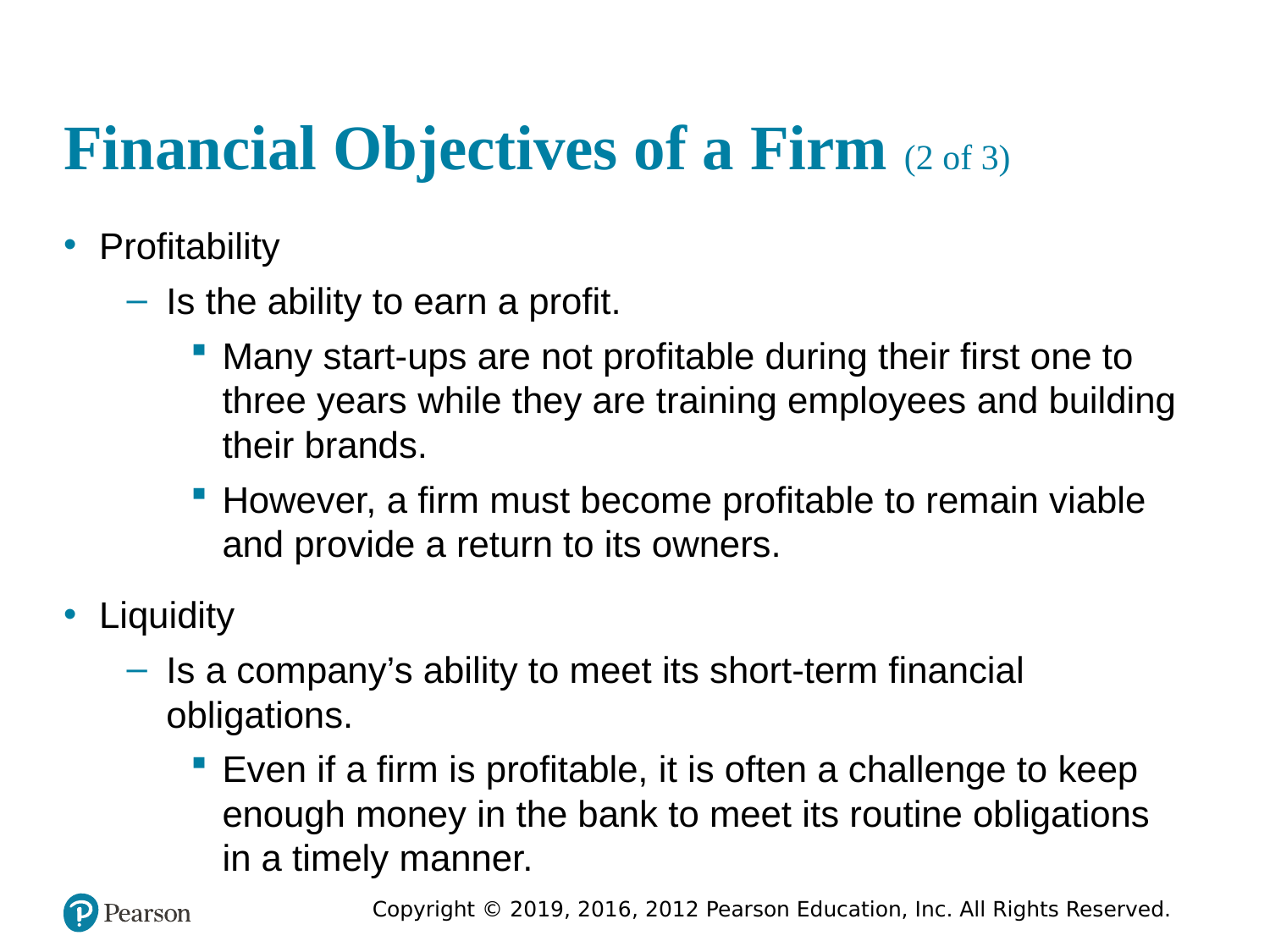

# Financial Objectives of a Firm (2 of 3)
Profitability
Is the ability to earn a profit.
Many start-ups are not profitable during their first one to three years while they are training employees and building their brands.
However, a firm must become profitable to remain viable and provide a return to its owners.
Liquidity
Is a company’s ability to meet its short-term financial obligations.
Even if a firm is profitable, it is often a challenge to keep enough money in the bank to meet its routine obligations in a timely manner.